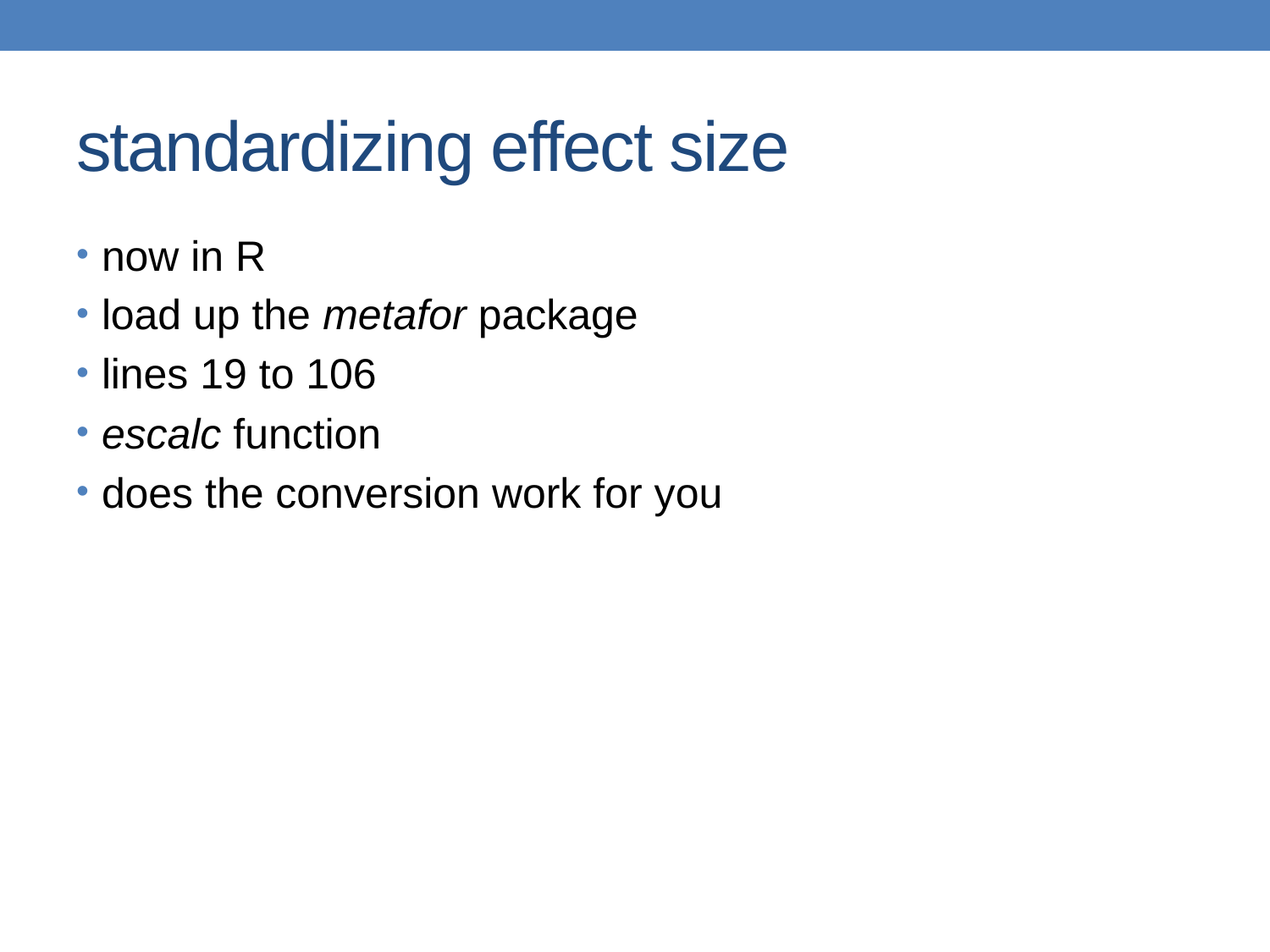

# standardizing effect size
now in R
load up the metafor package
lines 19 to 106
escalc function
does the conversion work for you